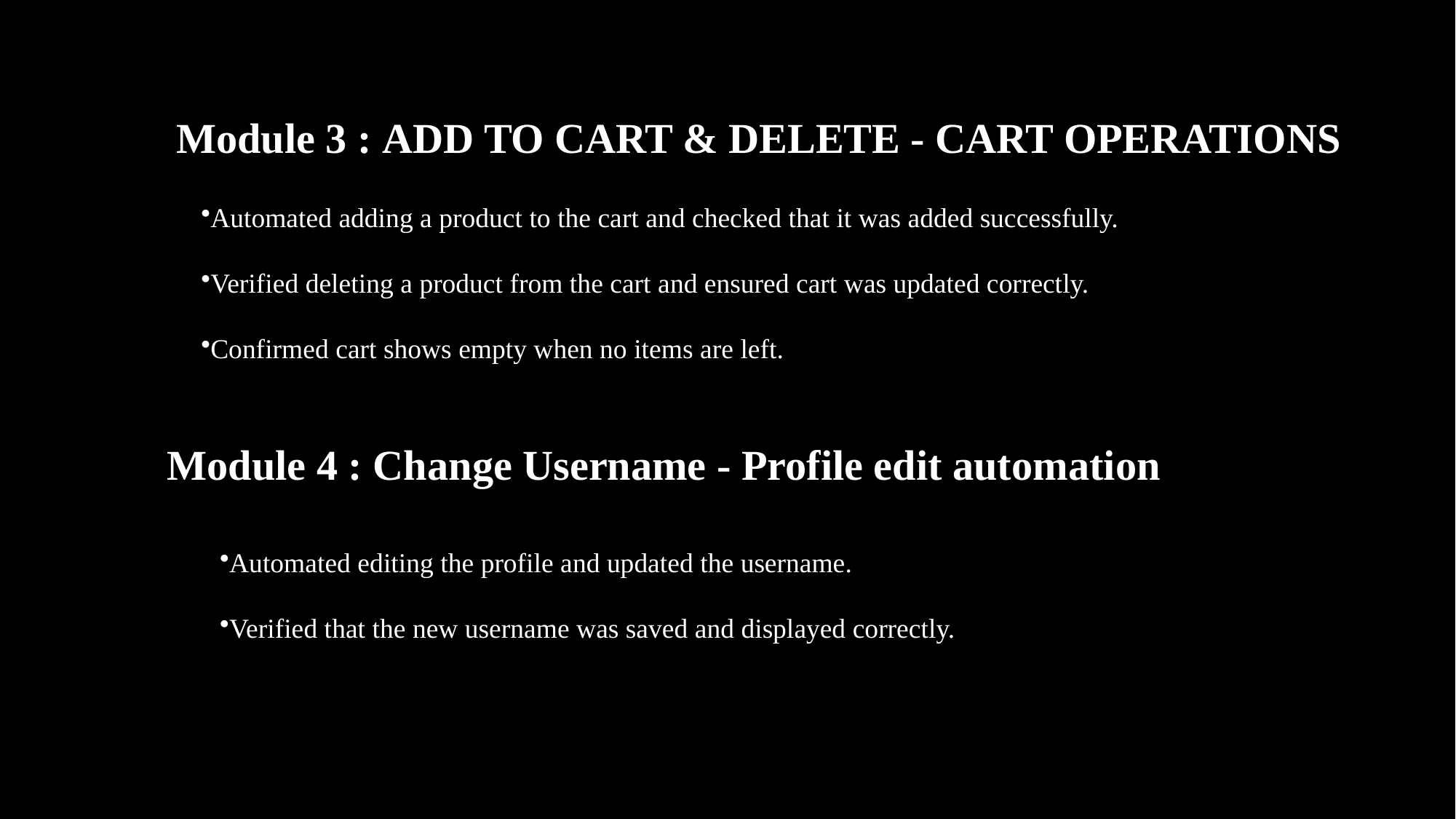

Module 3 : ADD TO CART & DELETE - CART OPERATIONS

        Module 4 : Change Username - Profile edit automation

Automated adding a product to the cart and checked that it was added successfully.
Verified deleting a product from the cart and ensured cart was updated correctly.
Confirmed cart shows empty when no items are left.

Automated editing the profile and updated the username.
Verified that the new username was saved and displayed correctly.